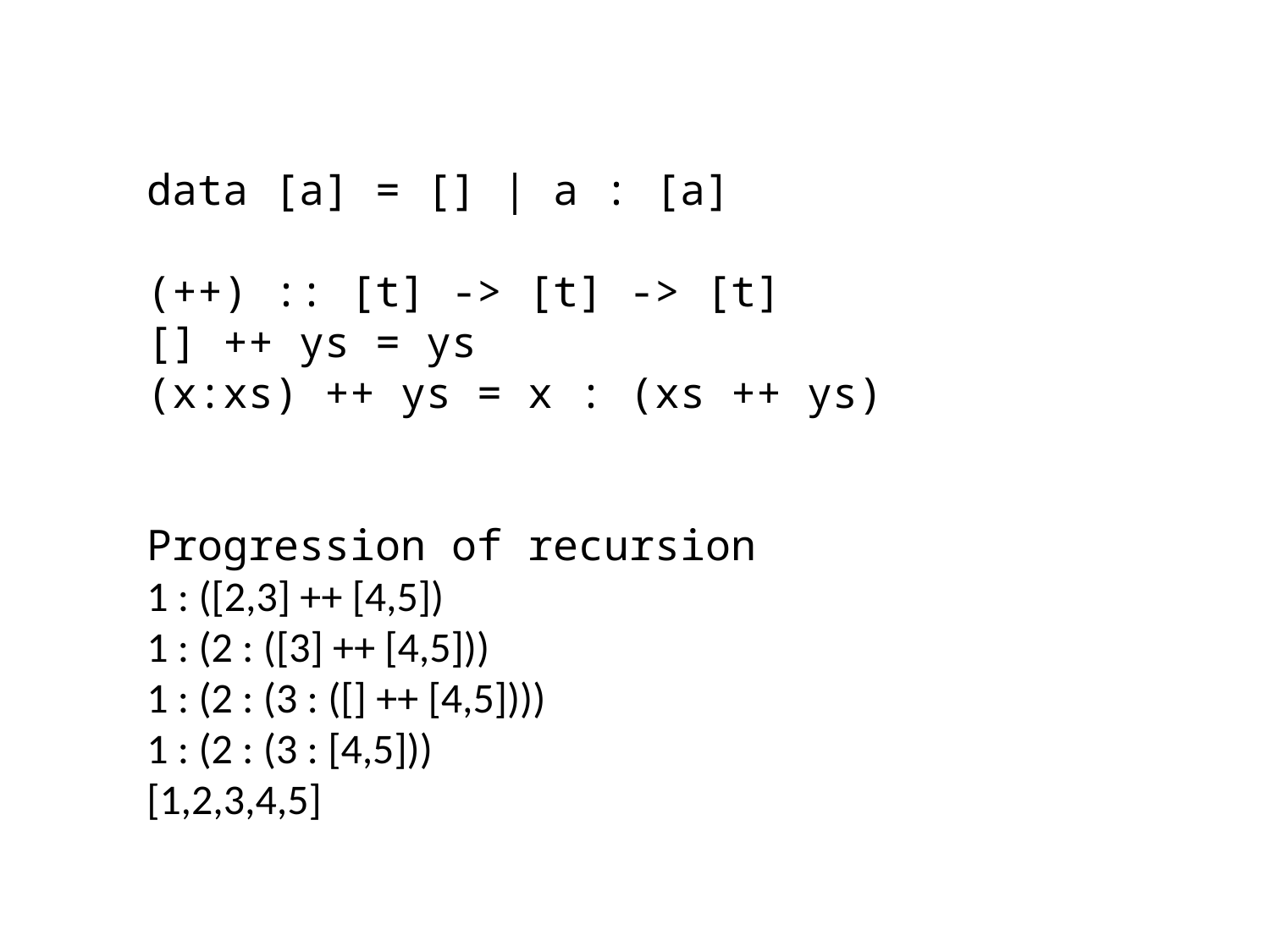

data [a] = [] | a : [a]

(++) :: [t] -> [t] -> [t]
[] ++ ys = ys
(x:xs) ++ ys = x : (xs ++ ys)

Progression of recursion
1 : ([2,3] ++ [4,5])
1 : (2 : ([3] ++ [4,5]))
1 : (2 : (3 : ([] ++ [4,5])))
1 : (2 : (3 : [4,5]))
[1,2,3,4,5]